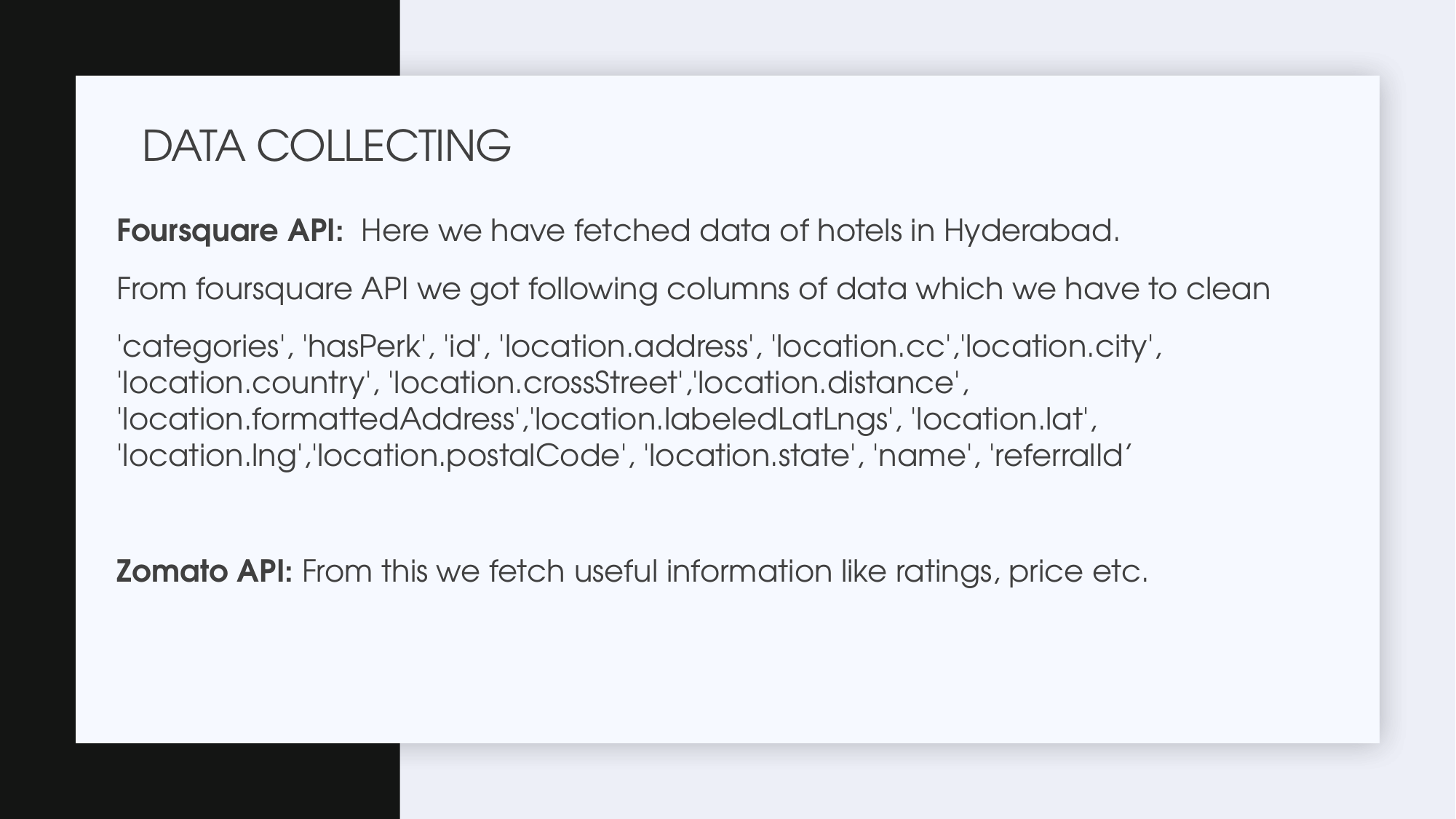

# DATA COLLECTING
Foursquare API:  Here we have fetched data of hotels in Hyderabad.
From foursquare API we got following columns of data which we have to clean
'categories', 'hasPerk', 'id', 'location.address', 'location.cc','location.city', 'location.country', 'location.crossStreet','location.distance', 'location.formattedAddress','location.labeledLatLngs', 'location.lat', 'location.lng','location.postalCode', 'location.state', 'name', 'referralId’

Zomato API: From this we fetch useful information like ratings, price etc.